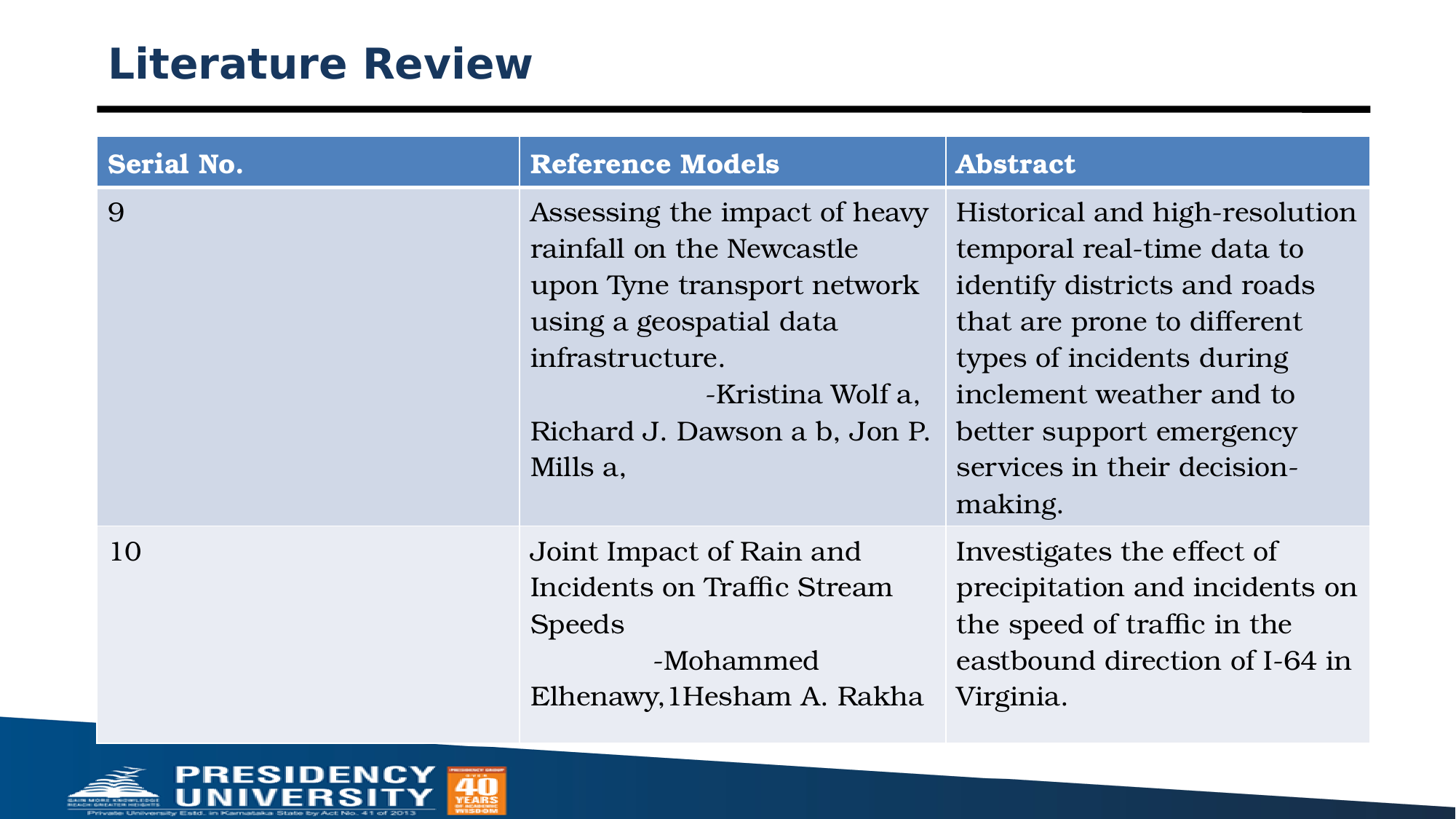

# Literature Review
| Serial No. | Reference Models | Abstract |
| --- | --- | --- |
| 9 | Assessing the impact of heavy rainfall on the Newcastle upon Tyne transport network using a geospatial data infrastructure. -Kristina Wolf a, Richard J. Dawson a b, Jon P. Mills a, | Historical and high-resolution temporal real-time data to identify districts and roads that are prone to different types of incidents during inclement weather and to better support emergency services in their decision-making. |
| 10 | Joint Impact of Rain and Incidents on Traffic Stream Speeds -Mohammed Elhenawy,1Hesham A. Rakha | Investigates the effect of precipitation and incidents on the speed of traffic in the eastbound direction of I-64 in Virginia. |